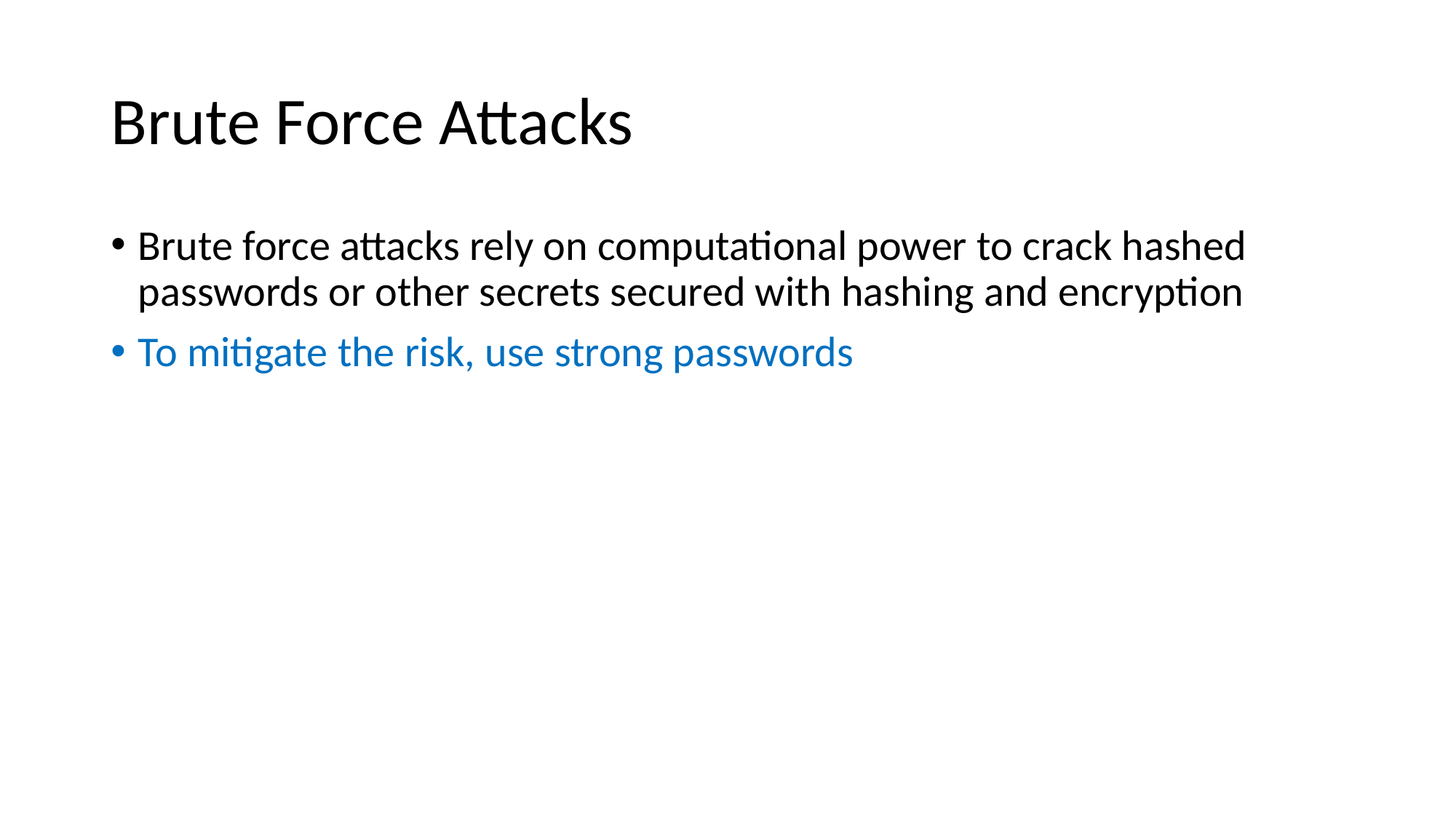

# Brute Force Attacks
Brute force attacks rely on computational power to crack hashed passwords or other secrets secured with hashing and encryption
To mitigate the risk, use strong passwords